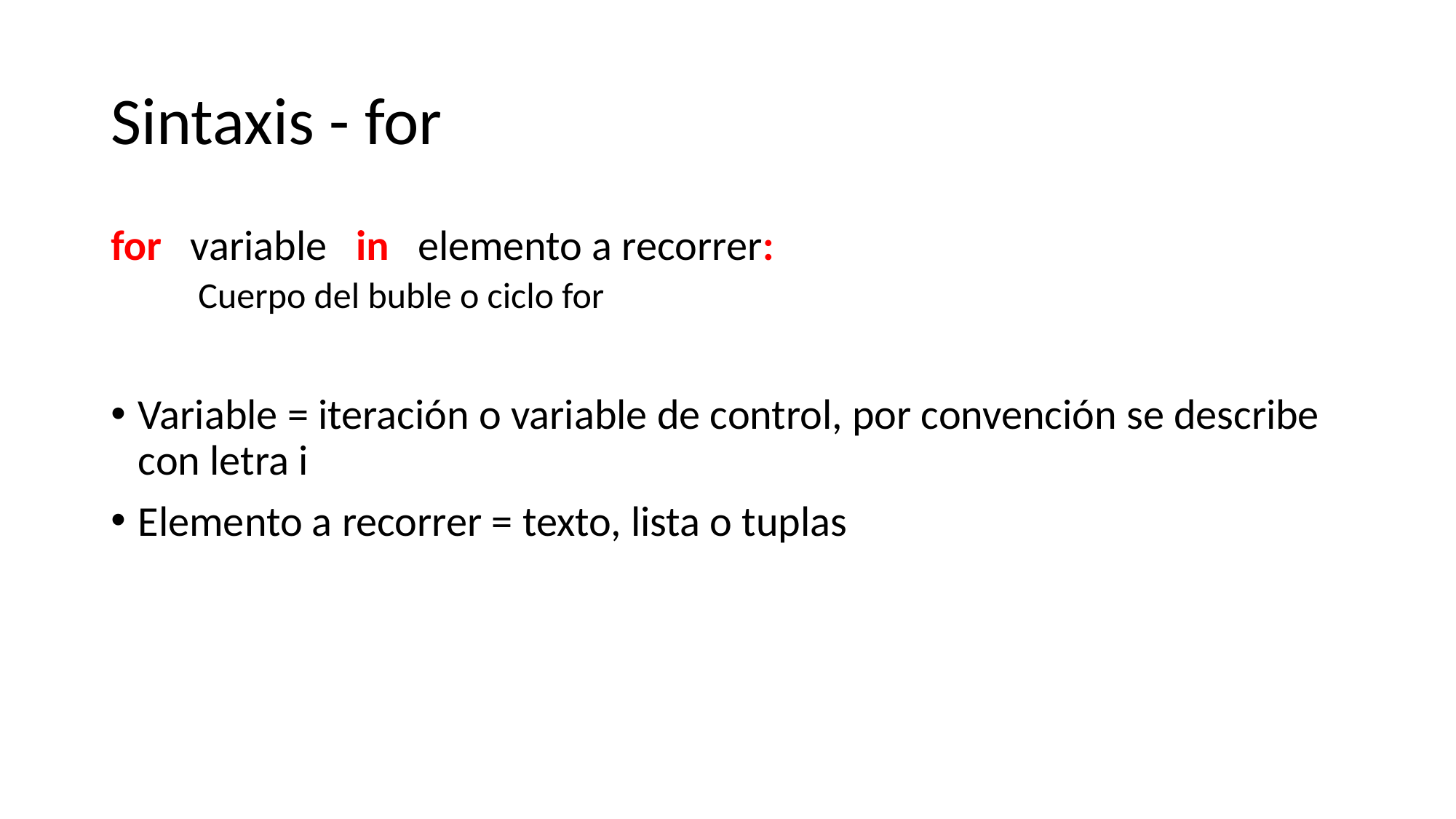

# Sintaxis - for
for   variable   in   elemento a recorrer:
    Cuerpo del buble o ciclo for

Variable = iteración o variable de control, por convención se describe con letra i
Elemento a recorrer = texto, lista o tuplas